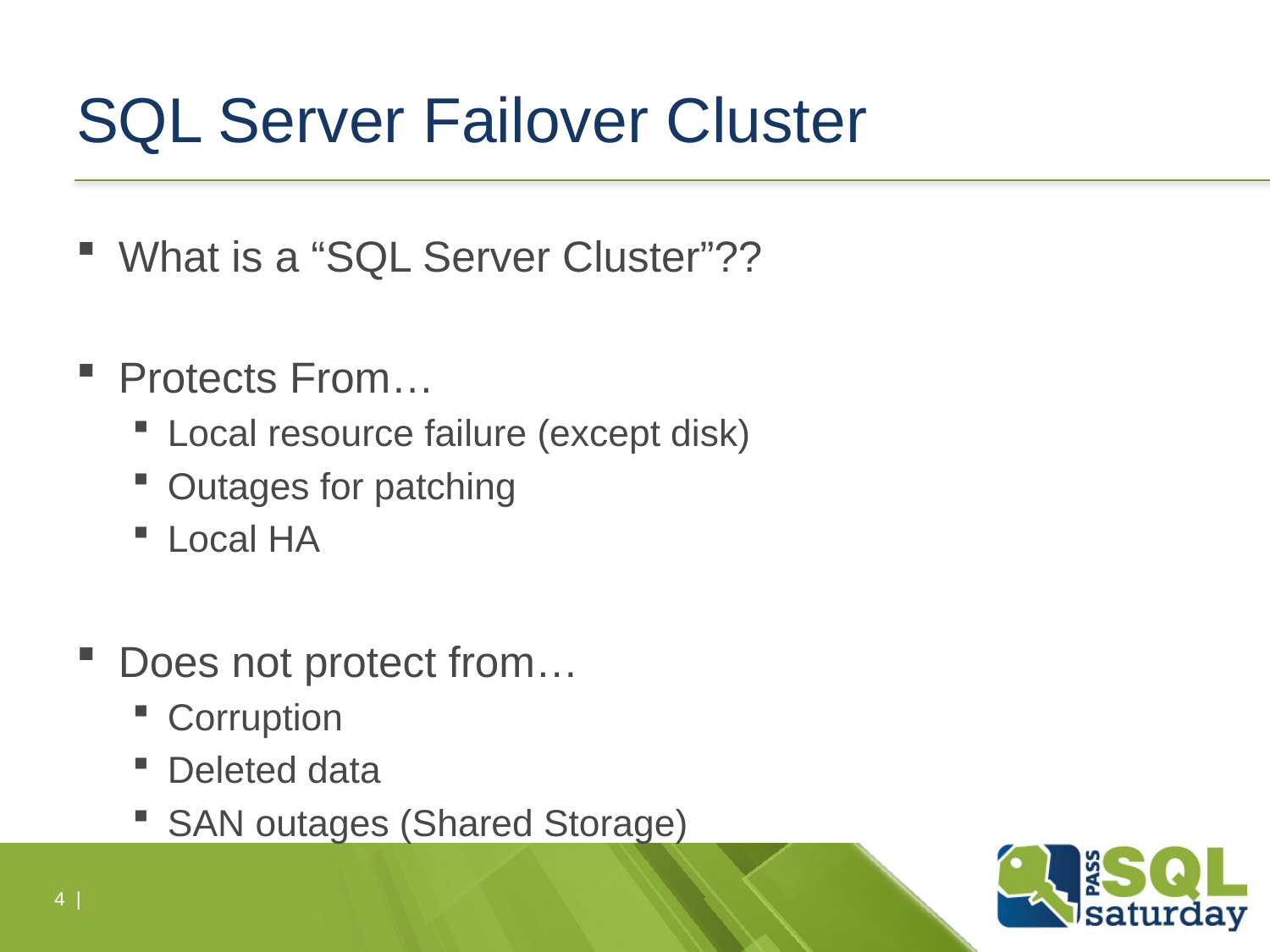

# SQL Server Failover Cluster
What is a “SQL Server Cluster”??

Protects From…
Local resource failure (except disk)
Outages for patching
Local HA

Does not protect from…
Corruption
Deleted data
SAN outages (Shared Storage)
4  |